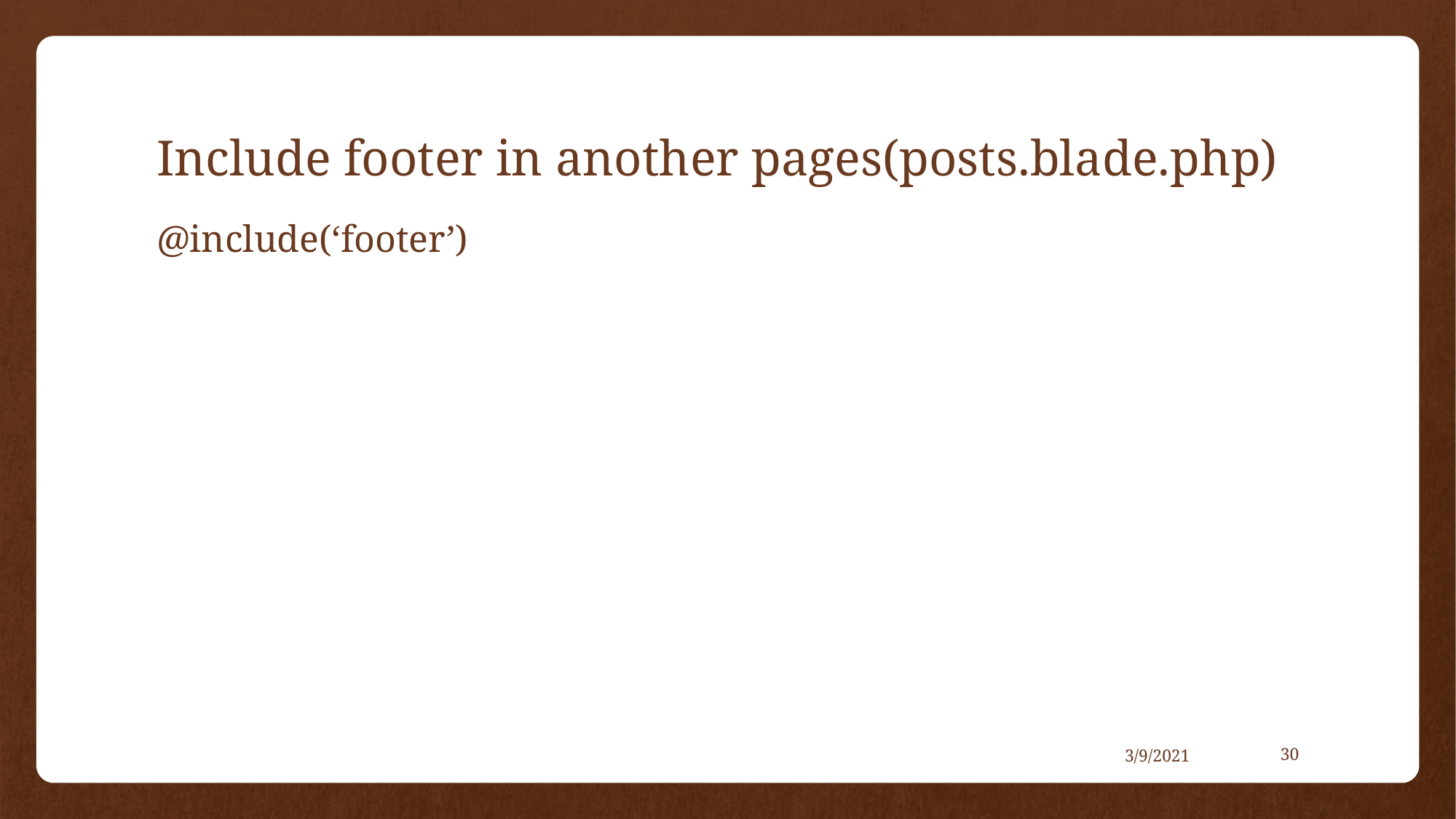

# Include footer in another pages(posts.blade.php)
@include(‘footer’)

3/9/2021
30